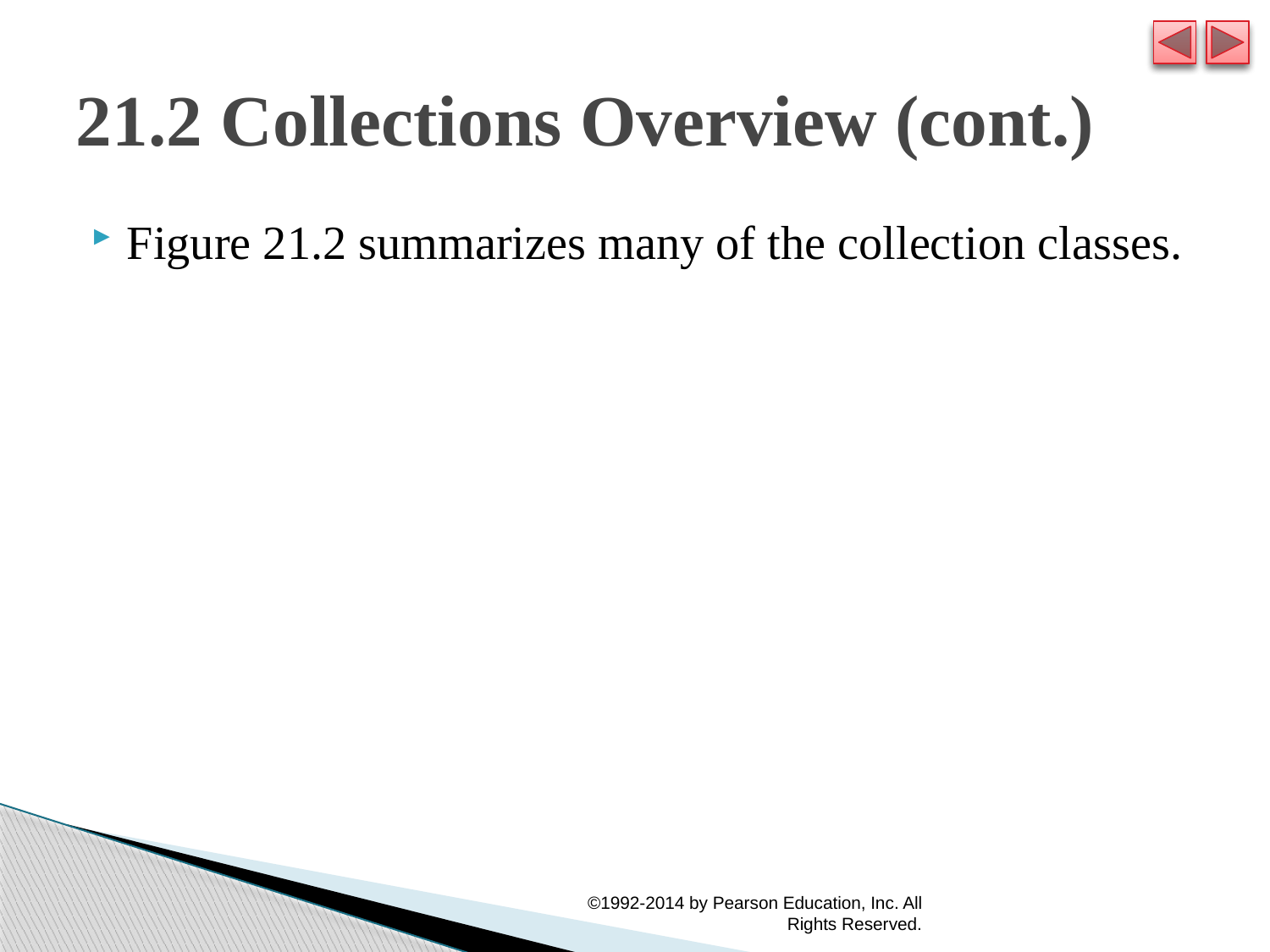

# 21.2 Collections Overview (cont.)
Figure 21.2 summarizes many of the collection classes.
©1992-2014 by Pearson Education, Inc. All Rights Reserved.